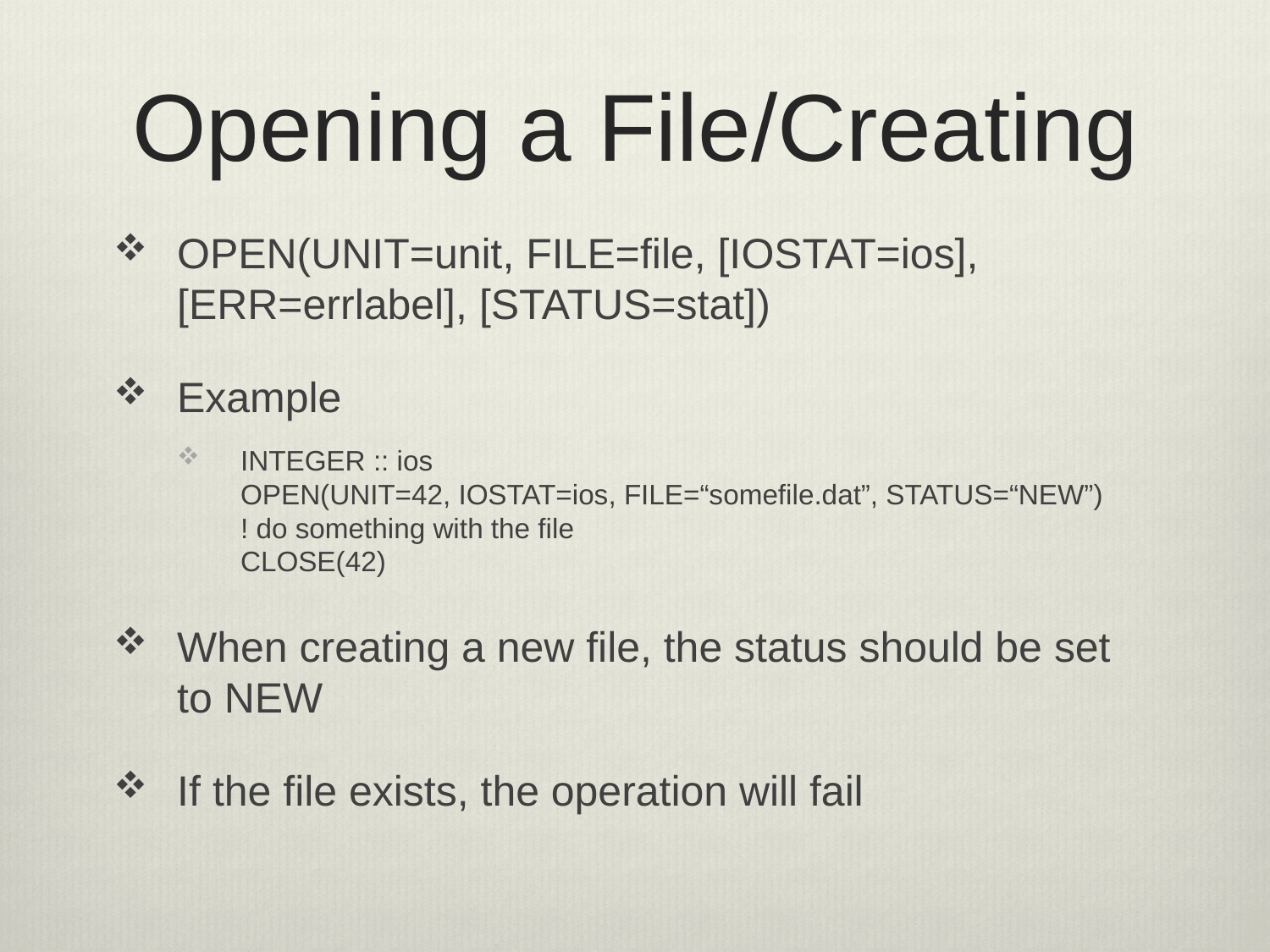

# Opening a File/Creating
OPEN(UNIT=unit, FILE=file, [IOSTAT=ios], [ERR=errlabel], [STATUS=stat])
Example
INTEGER :: ios
OPEN(UNIT=42, IOSTAT=ios, FILE=“somefile.dat”, STATUS=“NEW”)
! do something with the file
CLOSE(42)
When creating a new file, the status should be set to NEW
If the file exists, the operation will fail